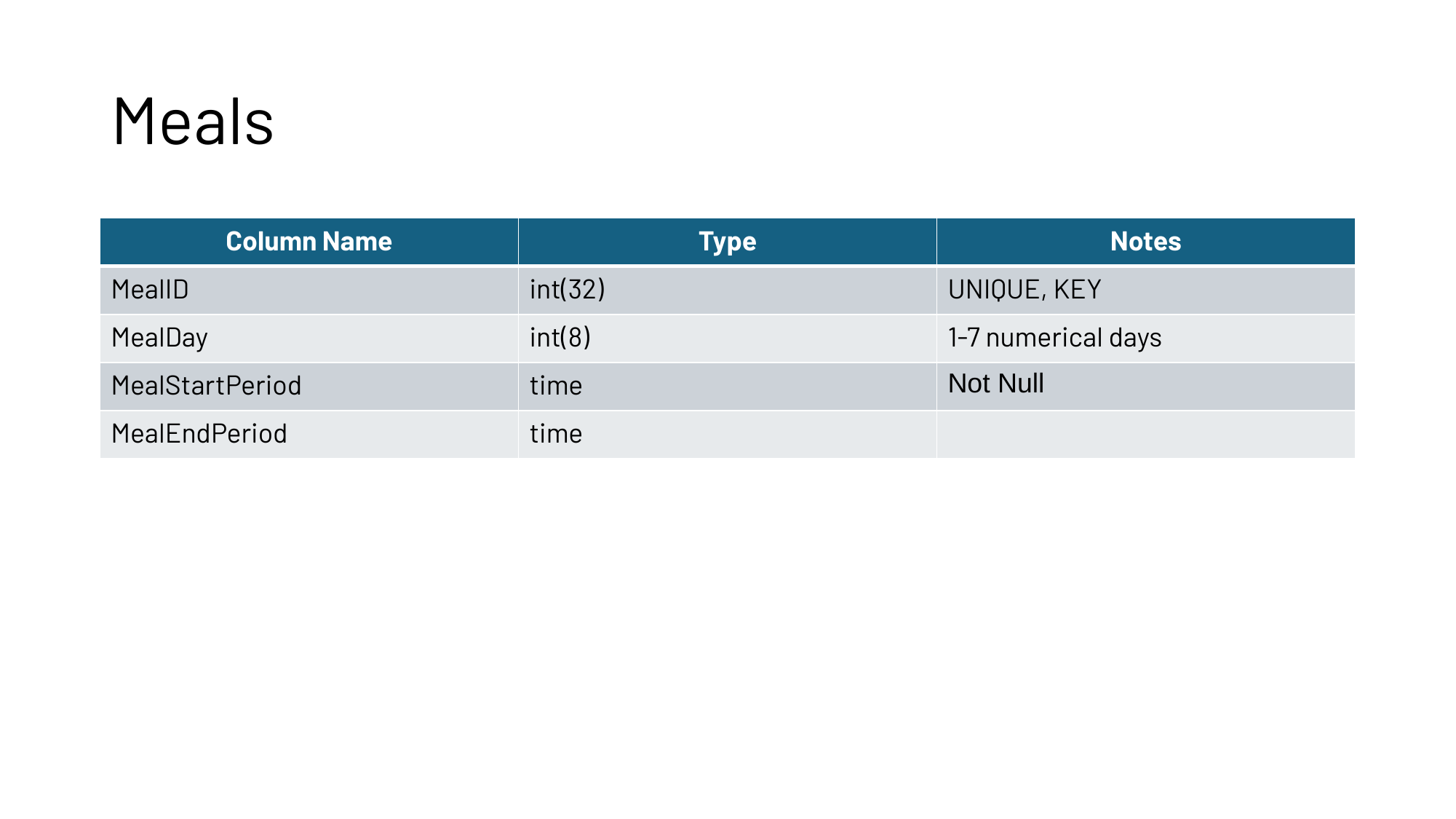

# Meals
| Column Name | Type | Notes |
| --- | --- | --- |
| MealID | int(32) | UNIQUE, KEY |
| MealDay | int(8) | 1-7 numerical days |
| MealStartPeriod | time | Not Null |
| MealEndPeriod | time |  |